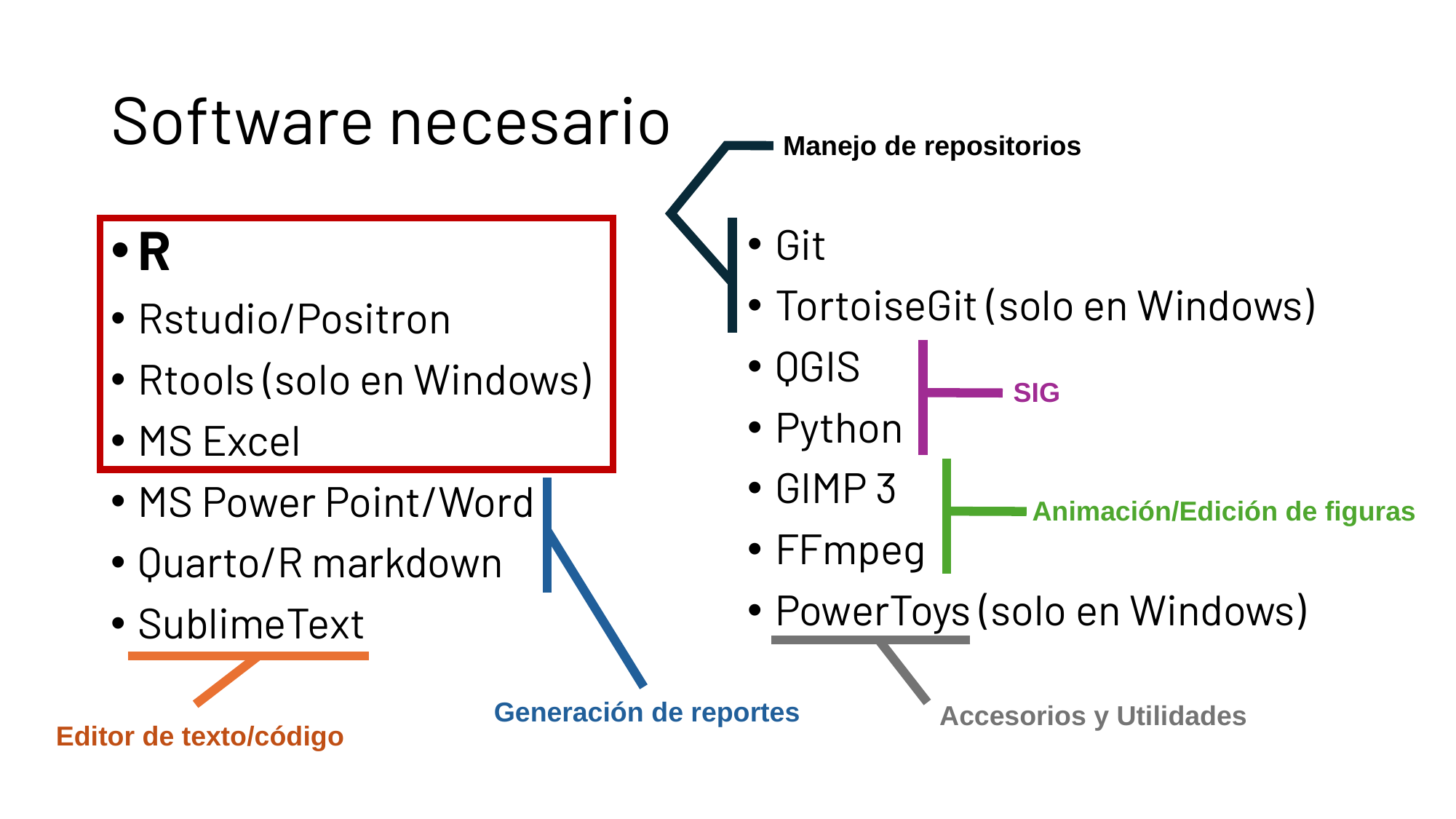

# Software necesario
Manejo de repositorios

R
Rstudio/Positron
Rtools (solo en Windows)
MS Excel
MS Power Point/Word
Quarto/R markdown
SublimeText
Git
TortoiseGit (solo en Windows)
QGIS
Python
GIMP 3
FFmpeg
PowerToys (solo en Windows)

SIG

Animación/Edición de figuras

Generación de reportes

Accesorios y Utilidades

Editor de texto/código